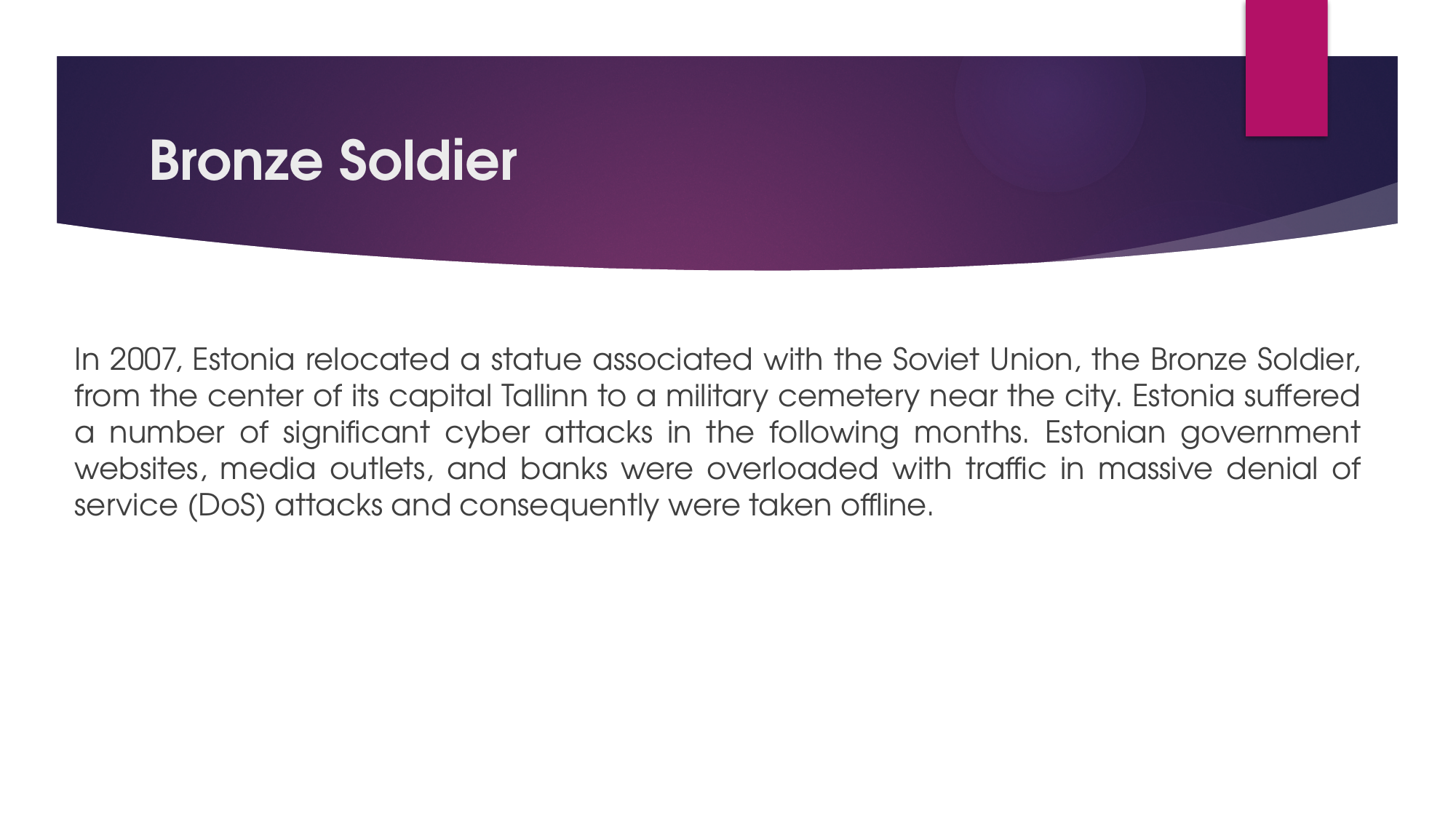

# Bronze Soldier

In 2007, Estonia relocated a statue associated with the Soviet Union, the Bronze Soldier, from the center of its capital Tallinn to a military cemetery near the city. Estonia suffered a number of significant cyber attacks in the following months. Estonian government websites, media outlets, and banks were overloaded with traffic in massive denial of service (DoS) attacks and consequently were taken offline.